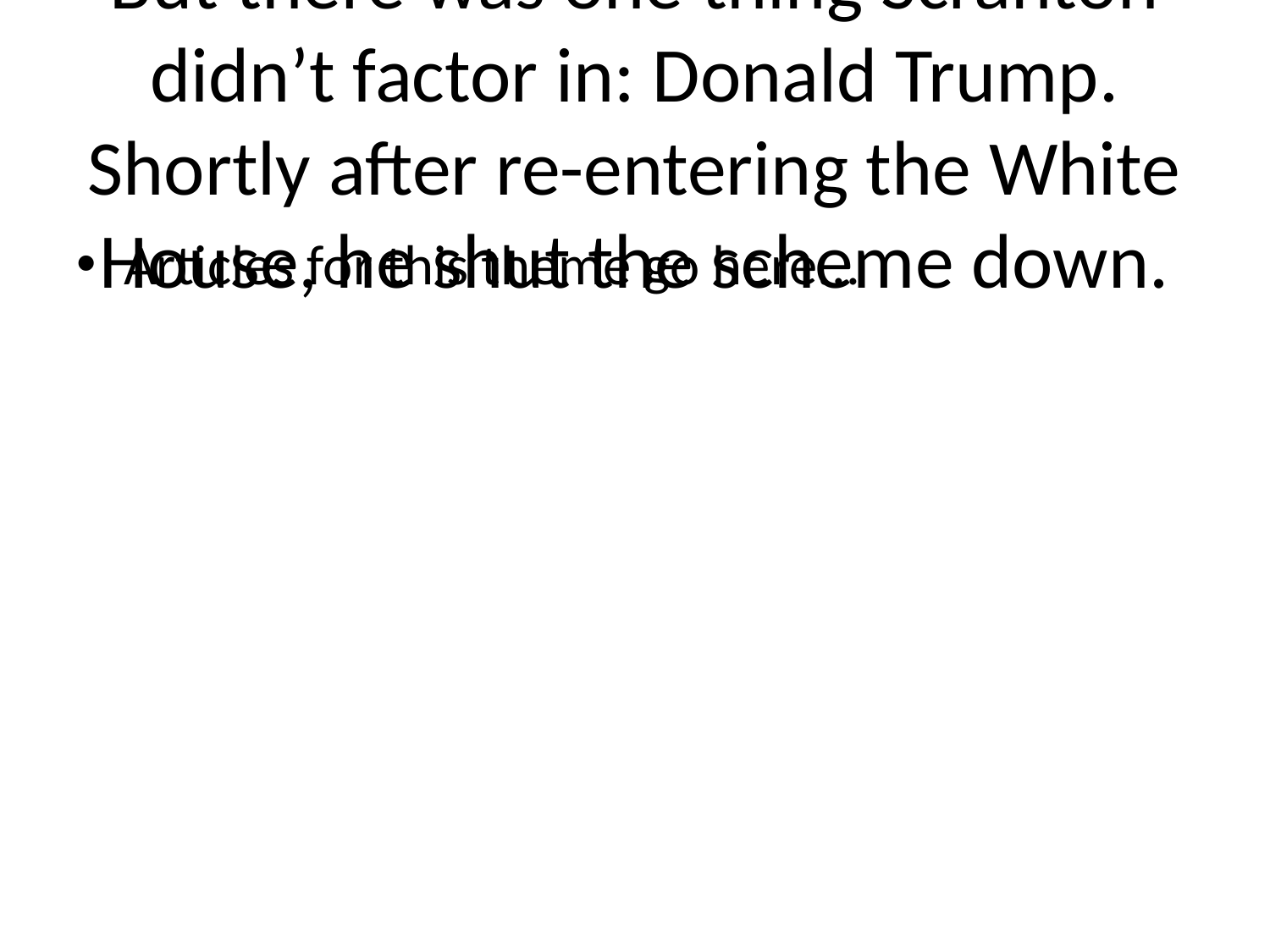

# But there was one thing Scranton didn’t factor in: Donald Trump. Shortly after re-entering the White House, he shut the scheme down.
Articles for this theme go here...